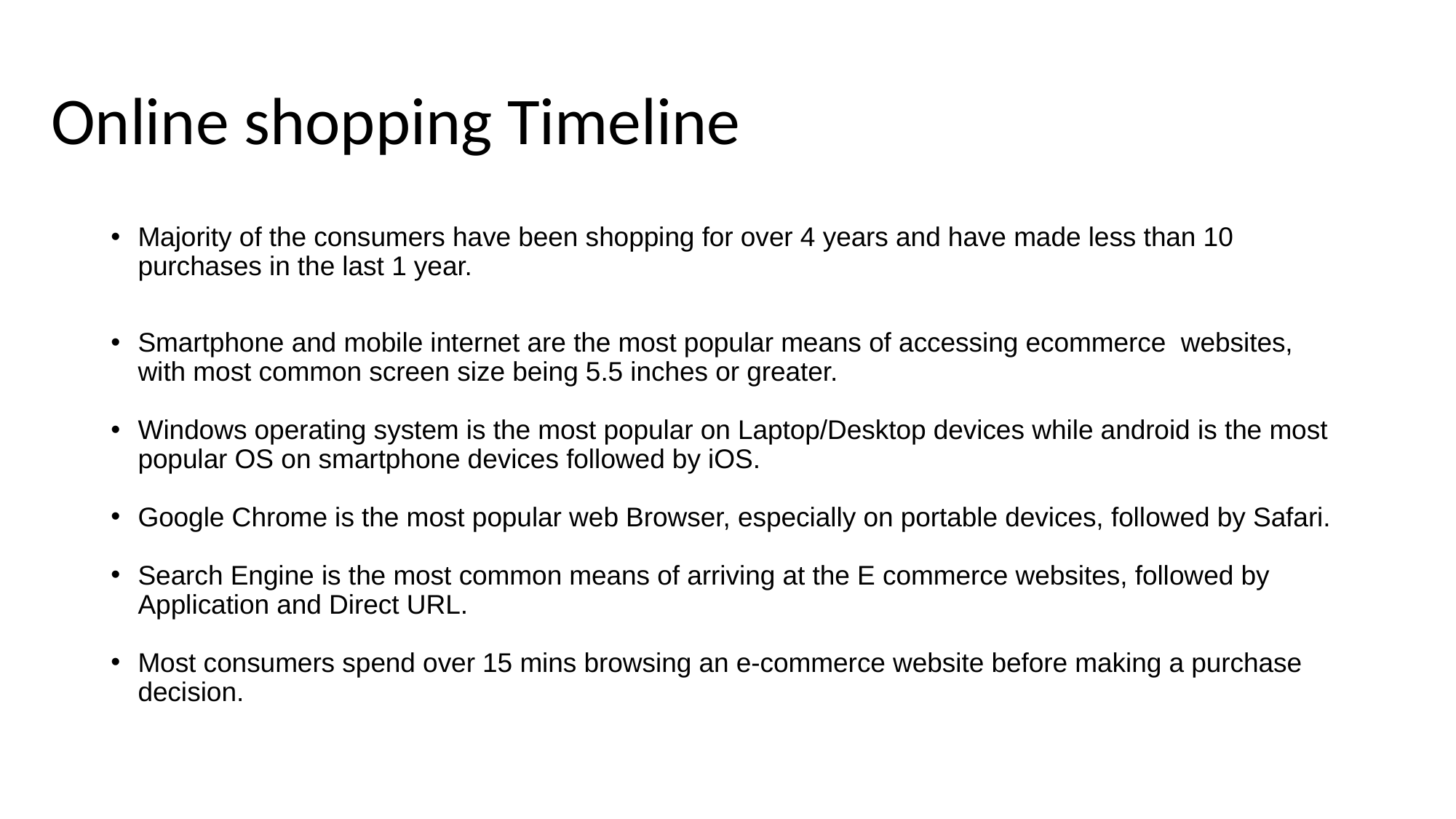

# Online shopping Timeline
Majority of the consumers have been shopping for over 4 years and have made less than 10 purchases in the last 1 year.

Smartphone and mobile internet are the most popular means of accessing ecommerce  websites, with most common screen size being 5.5 inches or greater.

Windows operating system is the most popular on Laptop/Desktop devices while android is the most popular OS on smartphone devices followed by iOS.

Google Chrome is the most popular web Browser, especially on portable devices, followed by Safari.

Search Engine is the most common means of arriving at the E commerce websites, followed by  Application and Direct URL.

Most consumers spend over 15 mins browsing an e-commerce website before making a purchase decision.